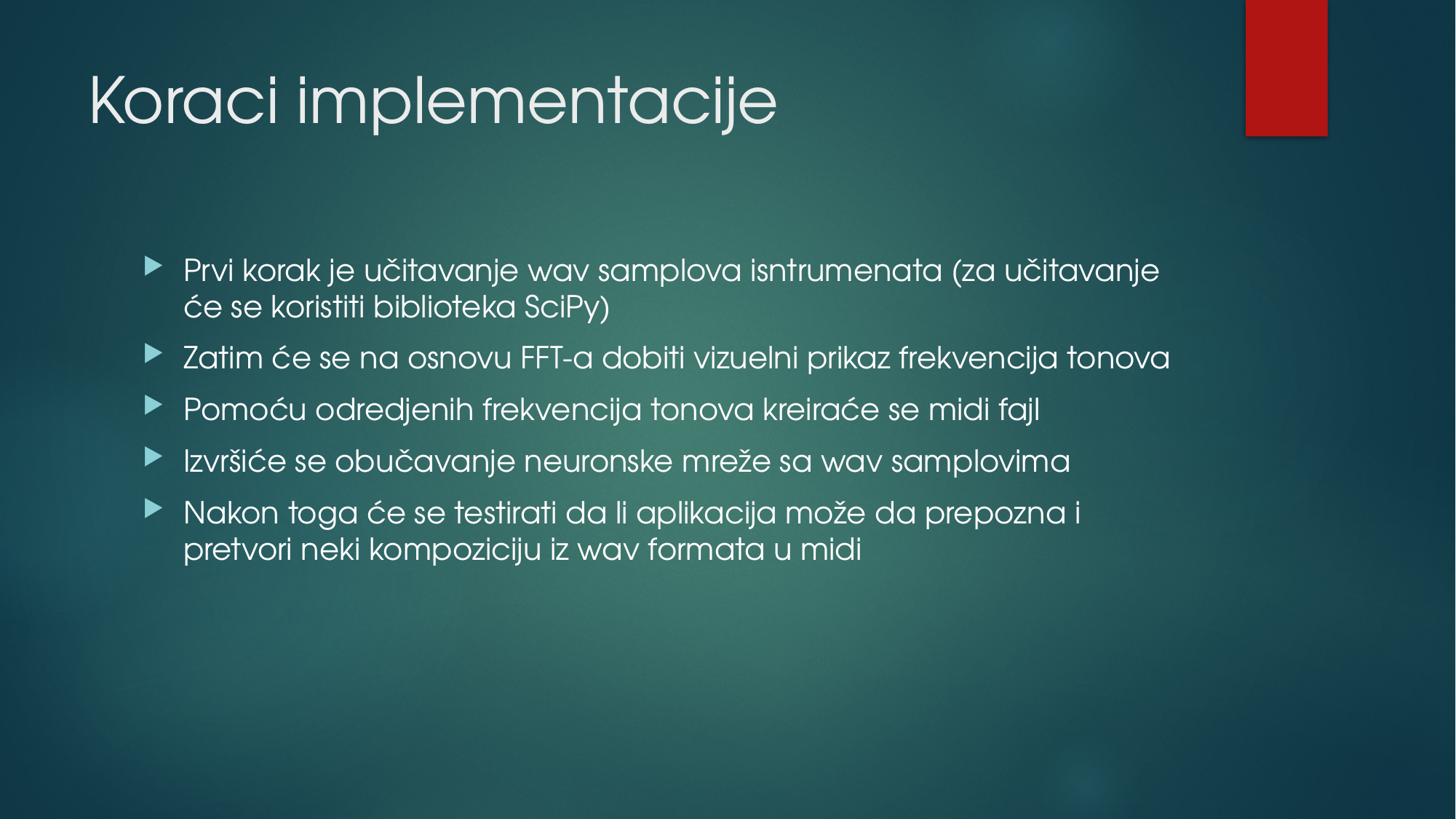

# Koraci implementacije
Prvi korak je učitavanje wav samplova isntrumenata (za učitavanje će se koristiti biblioteka SciPy)
Zatim će se na osnovu FFT-a dobiti vizuelni prikaz frekvencija tonova
Pomoću odredjenih frekvencija tonova kreiraće se midi fajl
Izvršiće se obučavanje neuronske mreže sa wav samplovima
Nakon toga će se testirati da li aplikacija može da prepozna i pretvori neki kompoziciju iz wav formata u midi